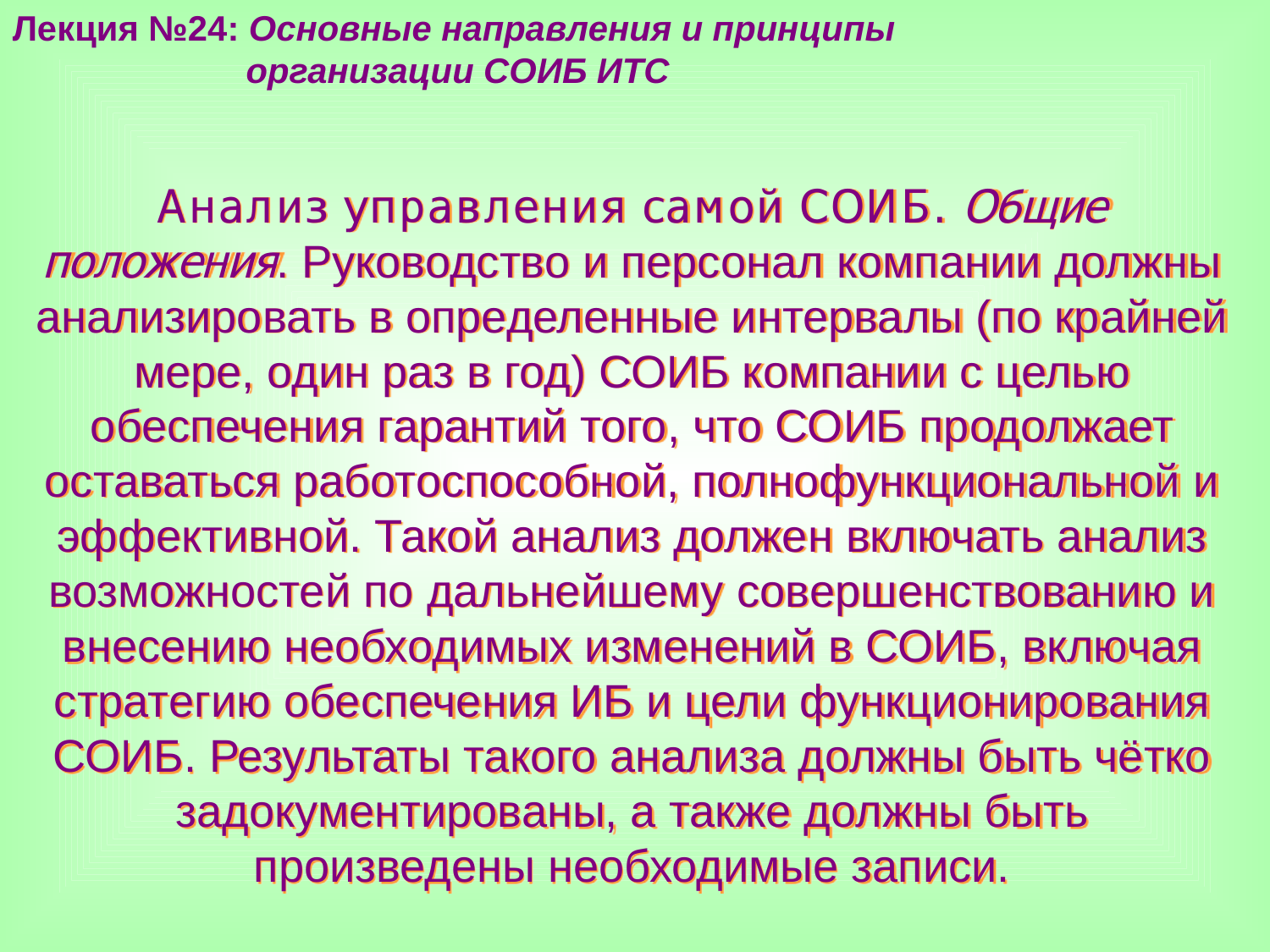

Лекция №24: Основные направления и принципы
                        организации СОИБ ИТС
Анализ управления самой СОИБ. Общие положения. Руководство и персонал компании должны анализировать в определенные интервалы (по крайней мере, один раз в год) СОИБ компании с целью обеспечения гарантий того, что СОИБ продолжает оставаться работоспособной, полнофункциональной и эффективной. Такой анализ должен включать анализ возможностей по дальнейшему совершенствованию и внесению необходимых изменений в СОИБ, включая стратегию обеспечения ИБ и цели функционирования СОИБ. Результаты такого анализа должны быть чётко задокументированы, а также должны быть произведены необходимые записи.